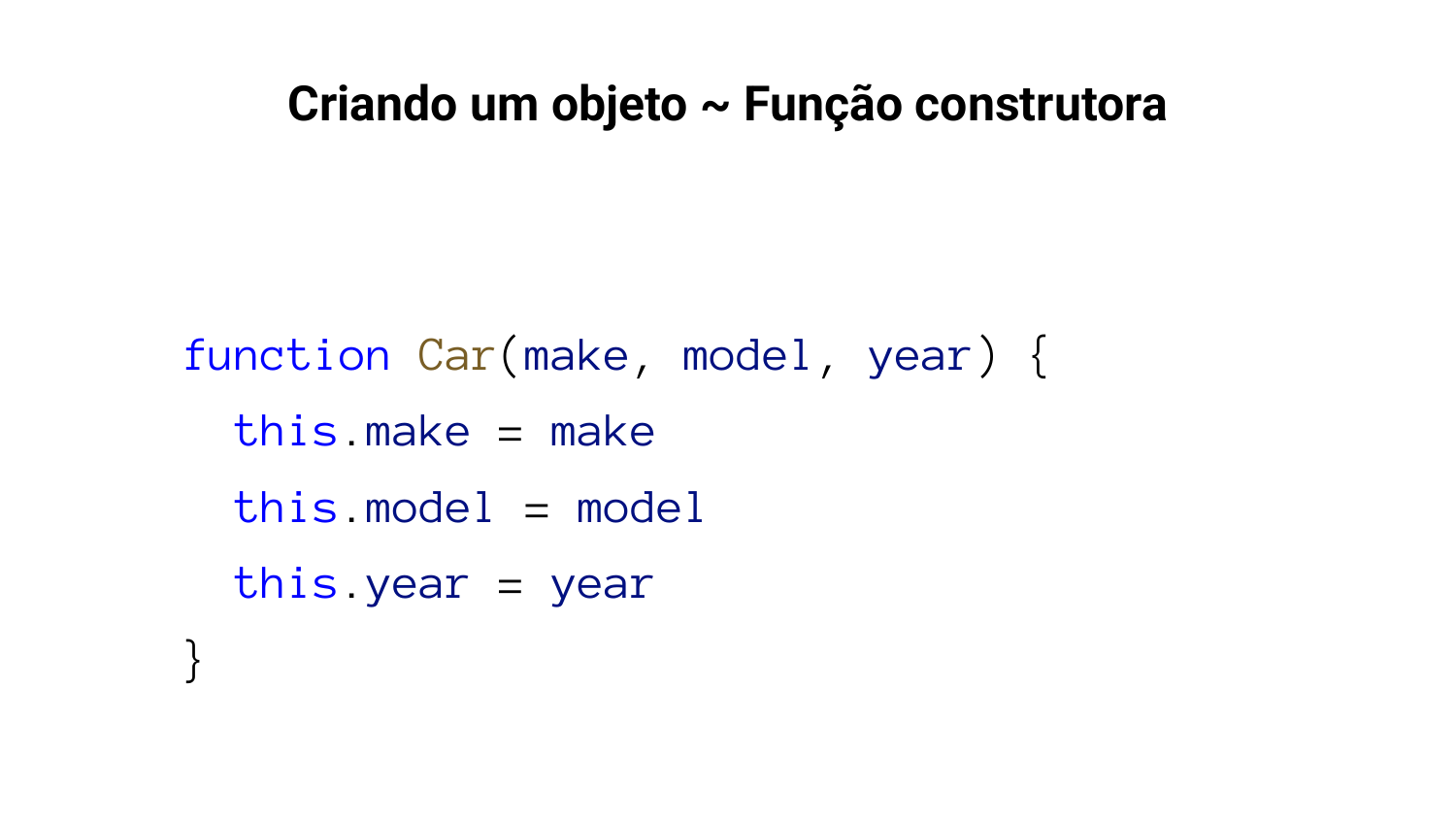

Criando um objeto ~ Função construtora
function Car(make, model, year) {
  this.make = make
  this.model = model
  this.year = year
}